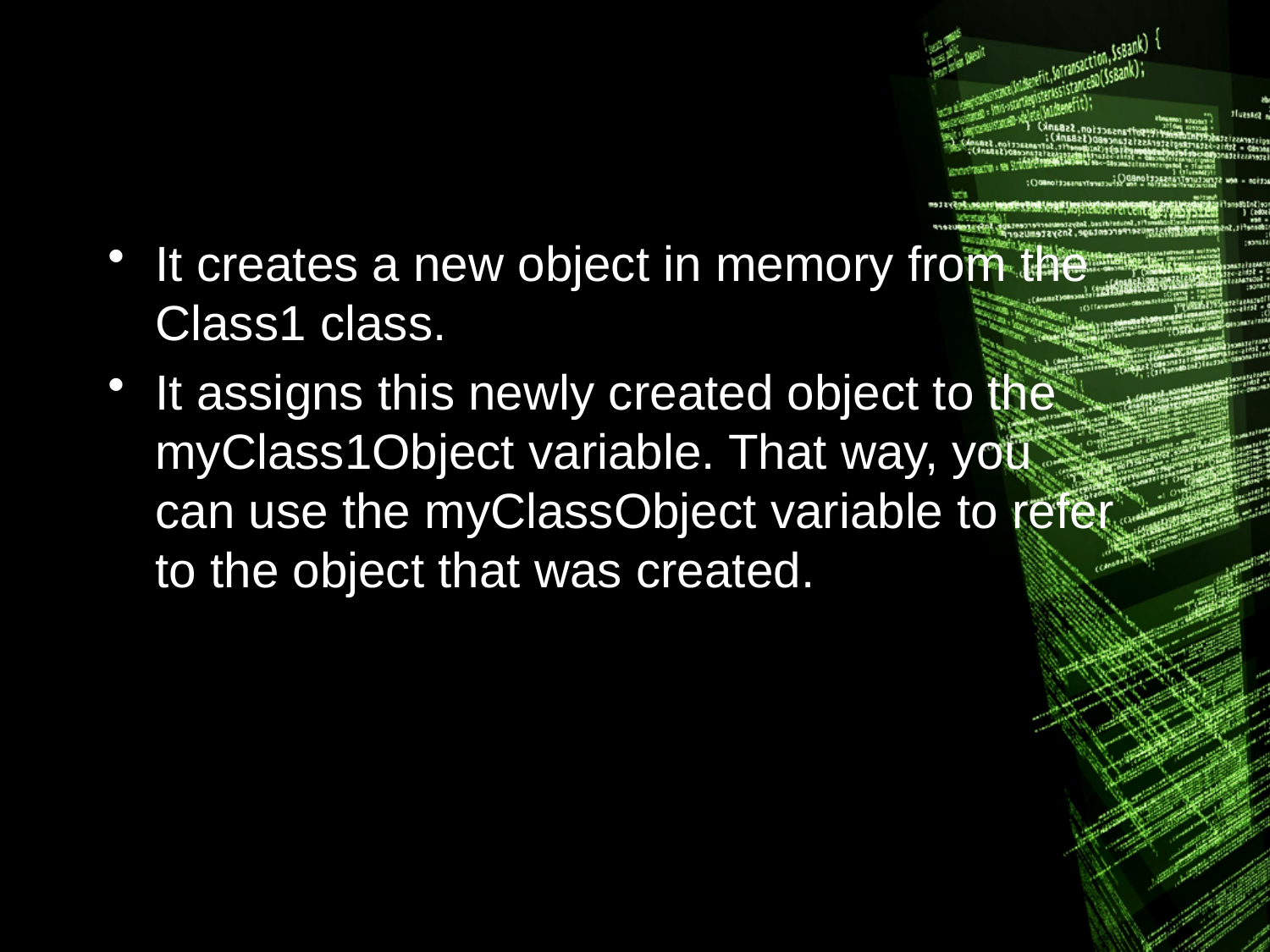

It creates a new object in memory from the Class1 class.
It assigns this newly created object to the myClass1Object variable. That way, you can use the myClassObject variable to refer to the object that was created.